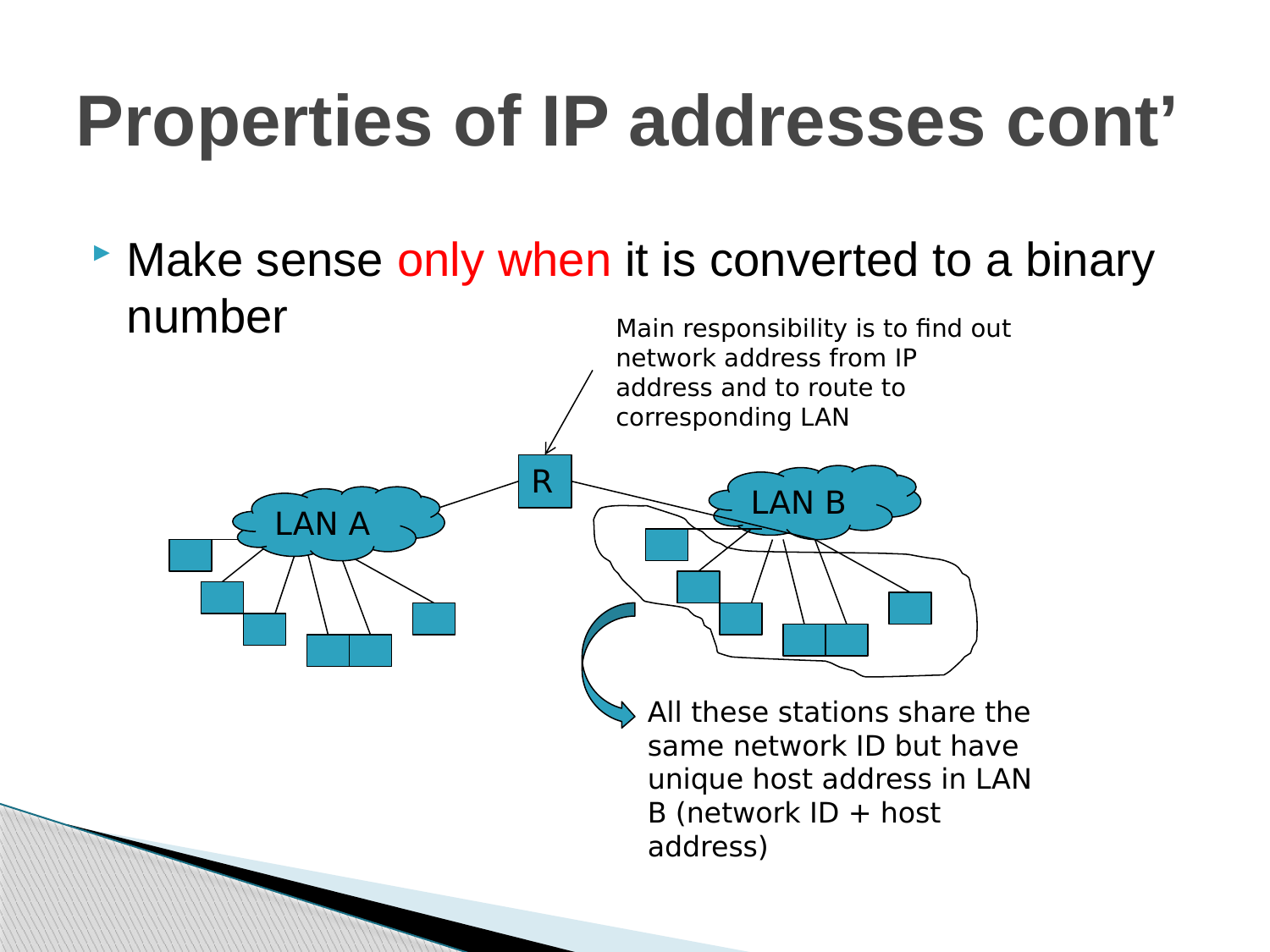

# Properties of IP addresses cont’
Make sense only when it is converted to a binary number
Main responsibility is to find out network address from IP address and to route to corresponding LAN
R
LAN B
LAN A

All these stations share the same network ID but have unique host address in LAN B (network ID + host address)